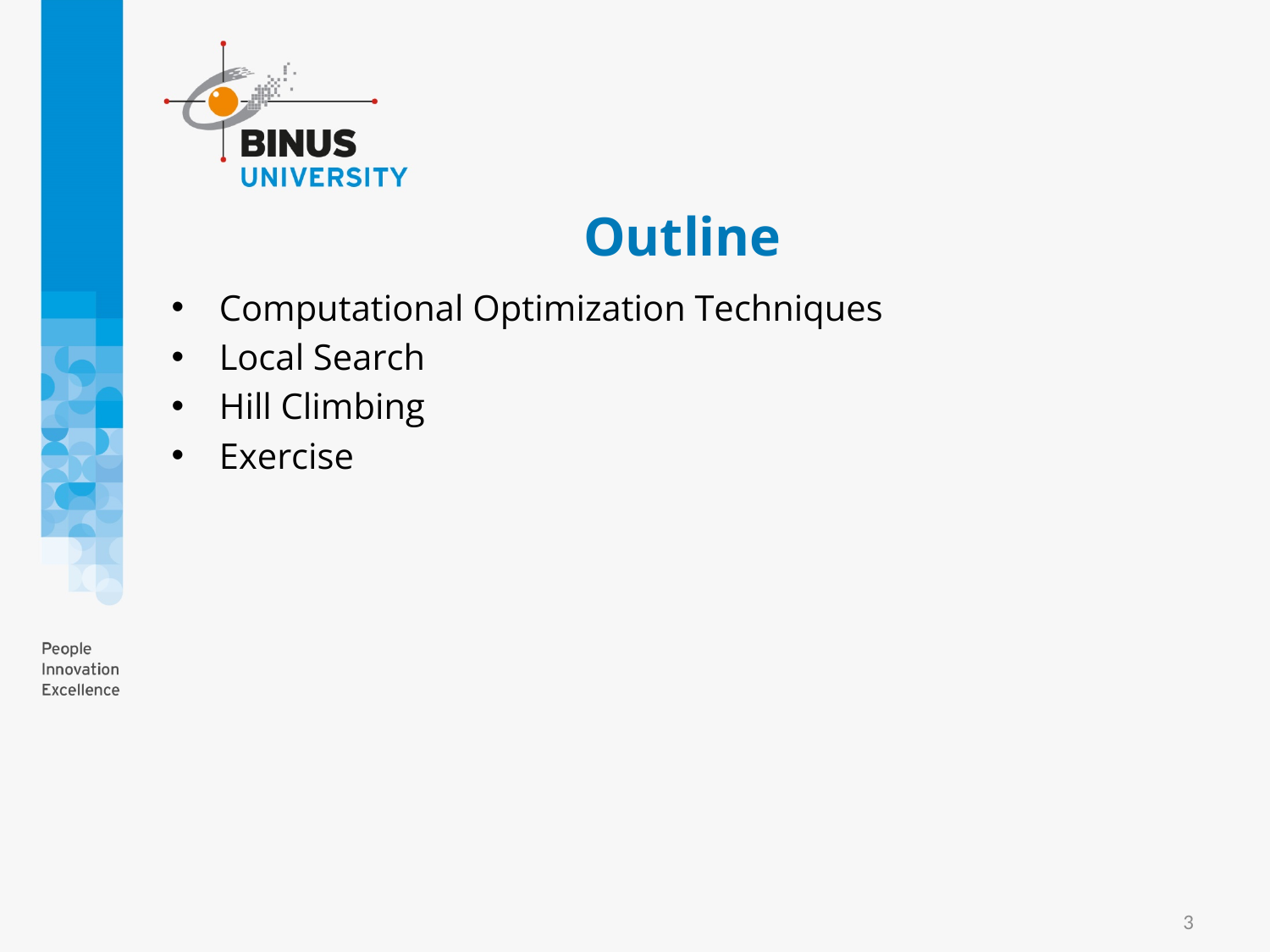

# Outline
Computational Optimization Techniques
Local Search
Hill Climbing
Exercise
3